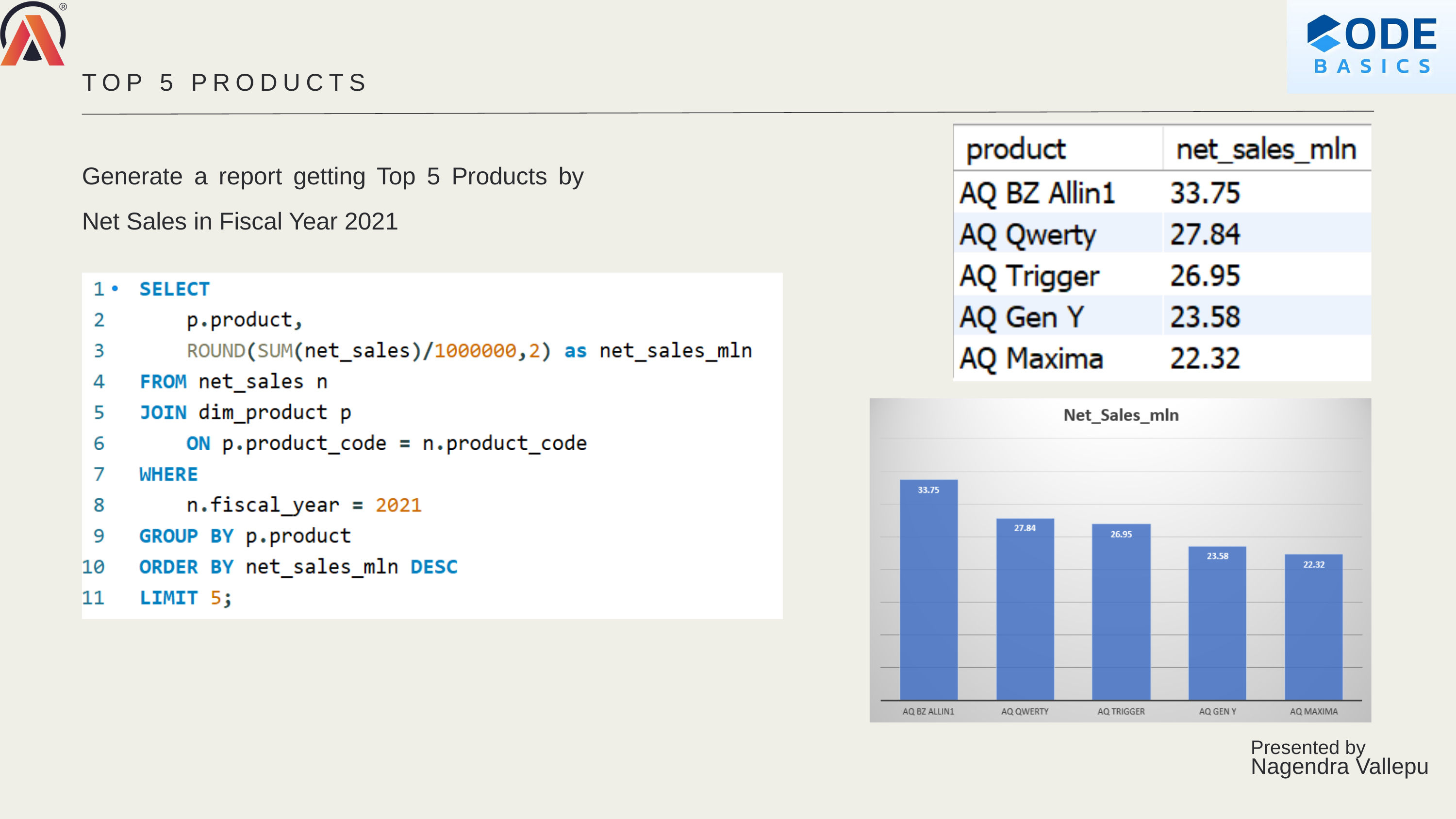

TOP 5 PRODUCTS

Generate a report getting Top 5 Products by Net Sales in Fiscal Year 2021

Presented by
Nagendra Vallepu